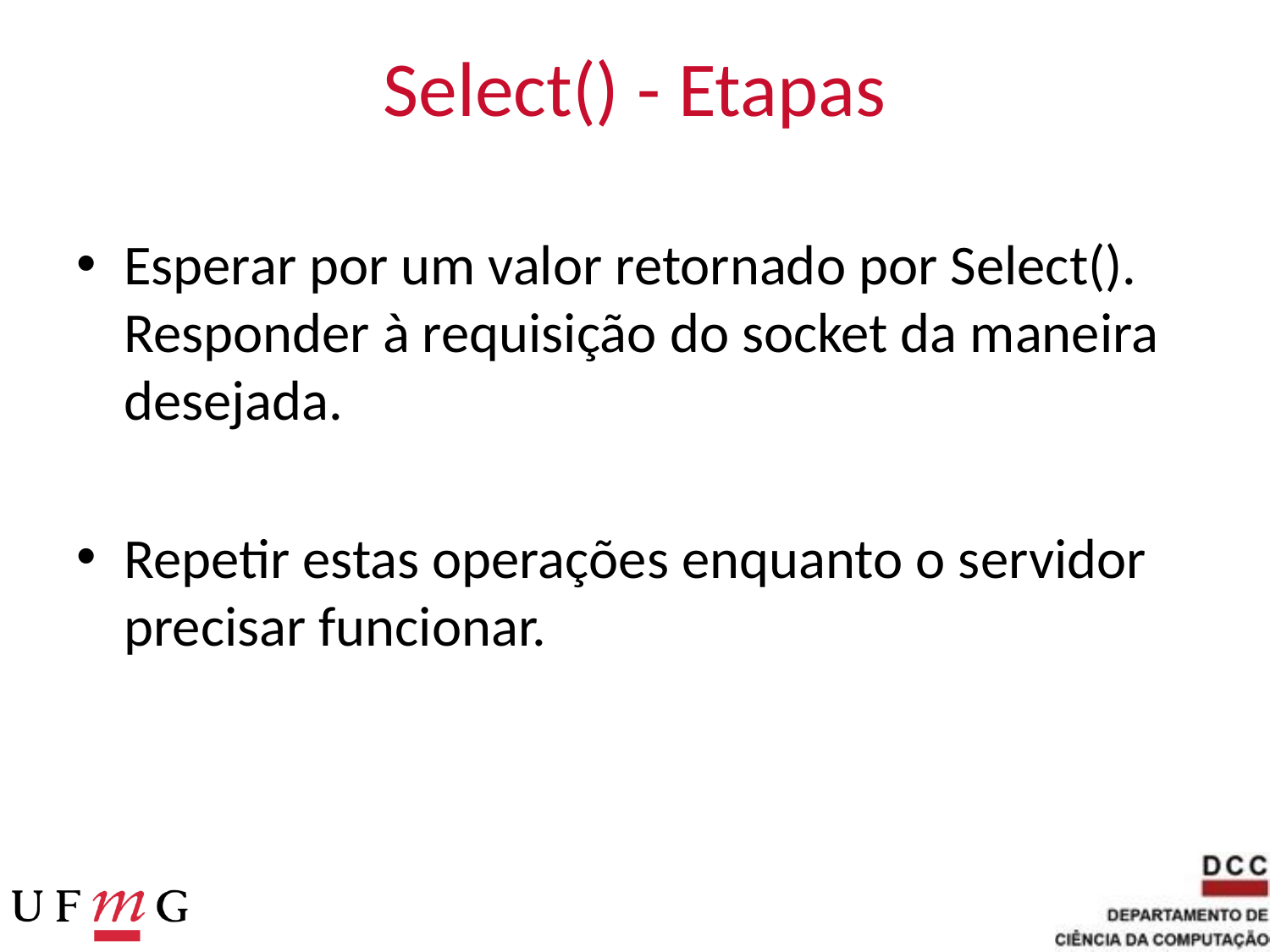

# Select() - Etapas
Esperar por um valor retornado por Select(). Responder à requisição do socket da maneira desejada.

Repetir estas operações enquanto o servidor precisar funcionar.